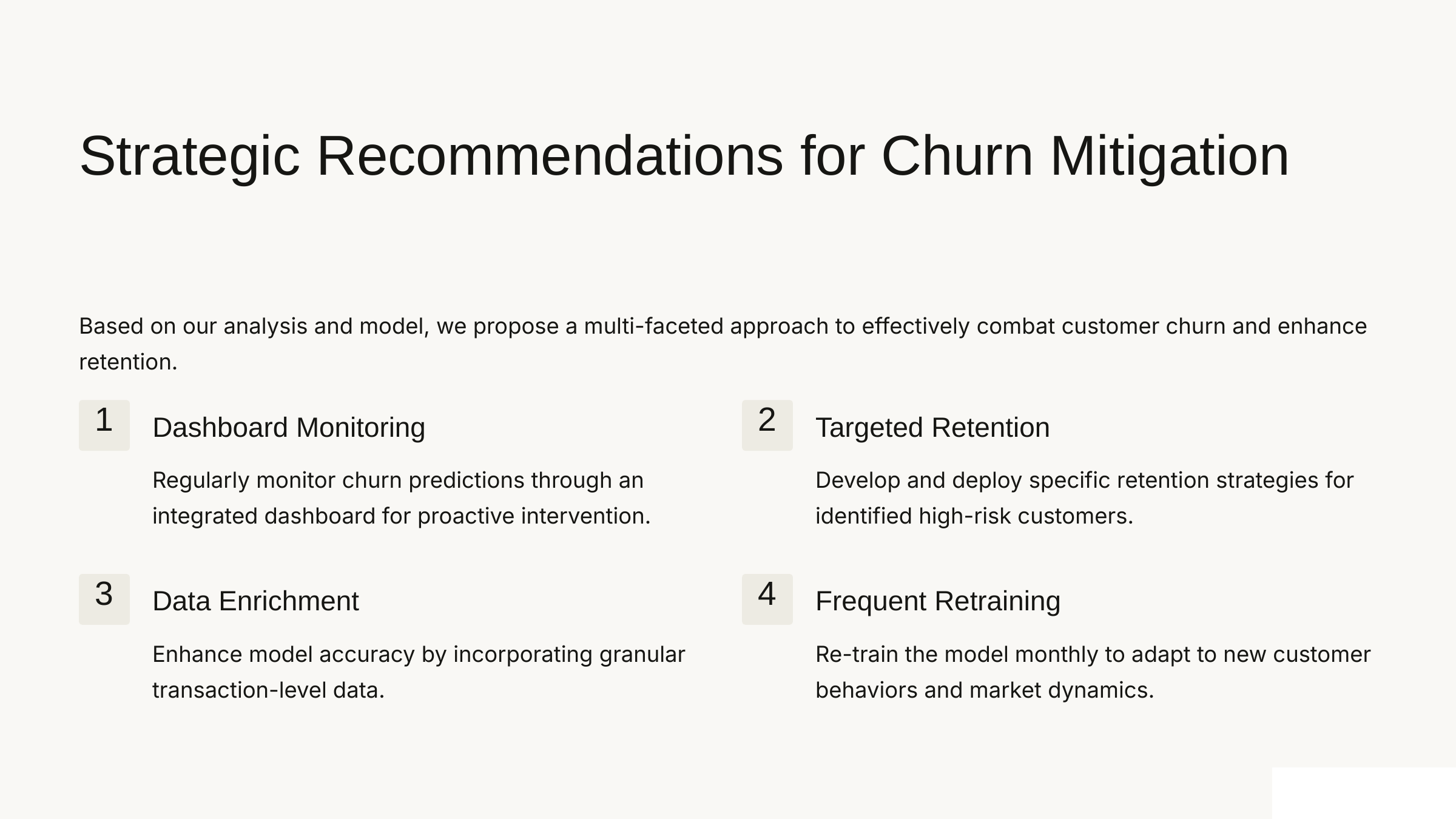

Strategic Recommendations for Churn Mitigation
Based on our analysis and model, we propose a multi-faceted approach to effectively combat customer churn and enhance retention.

1
2
Dashboard Monitoring
Targeted Retention
Regularly monitor churn predictions through an integrated dashboard for proactive intervention.
Develop and deploy specific retention strategies for identified high-risk customers.

3
4
Data Enrichment
Frequent Retraining
Enhance model accuracy by incorporating granular transaction-level data.
Re-train the model monthly to adapt to new customer behaviors and market dynamics.